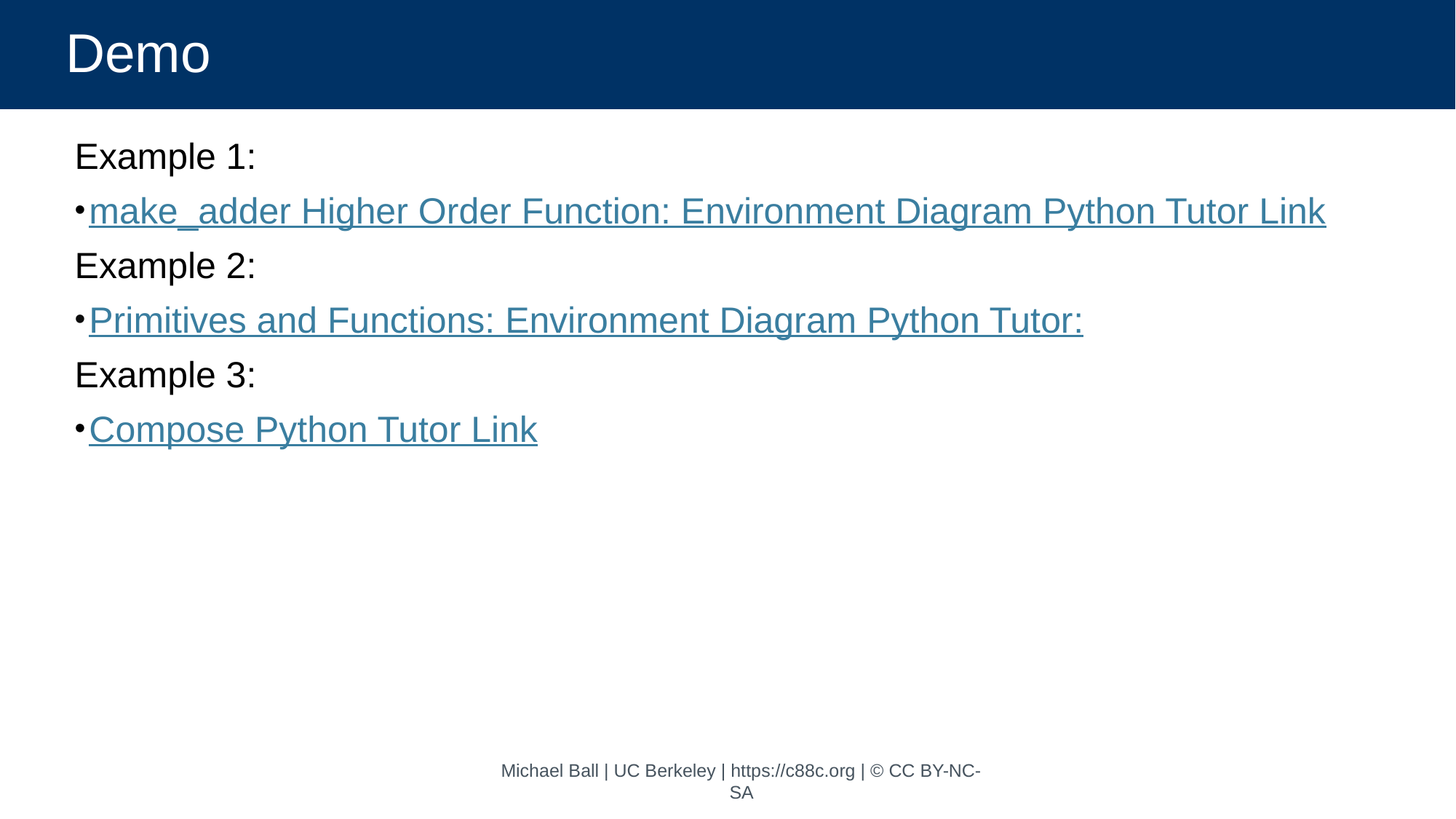

# Demo
Example 1:
make_adder Higher Order Function: Environment Diagram Python Tutor Link
Example 2:
Primitives and Functions: Environment Diagram Python Tutor:
Example 3:
Compose Python Tutor Link
Michael Ball | UC Berkeley | https://c88c.org | © CC BY-NC-SA